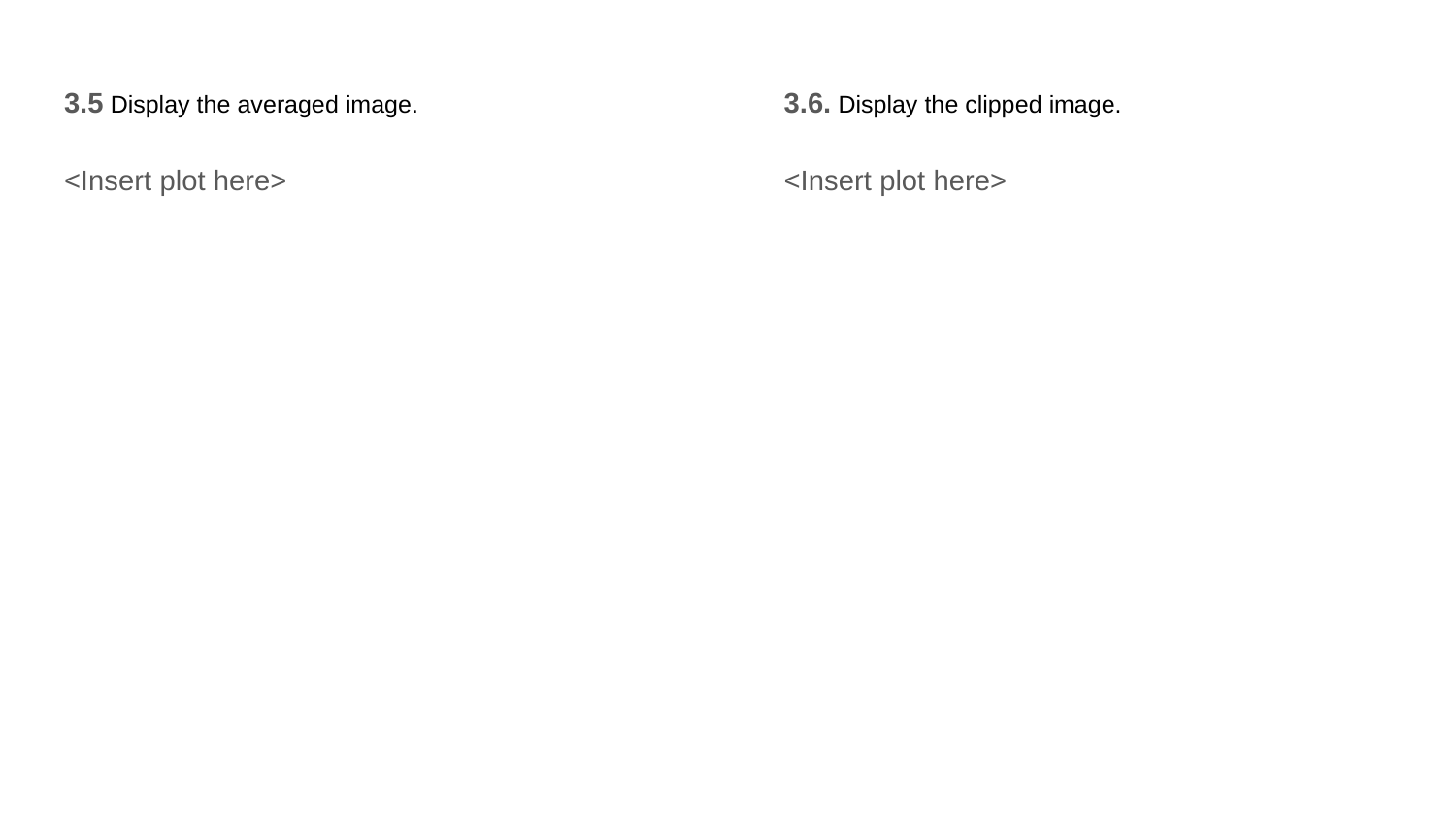

3.6. Display the clipped image.

<Insert plot here>

3.5 Display the averaged image.

<Insert plot here>